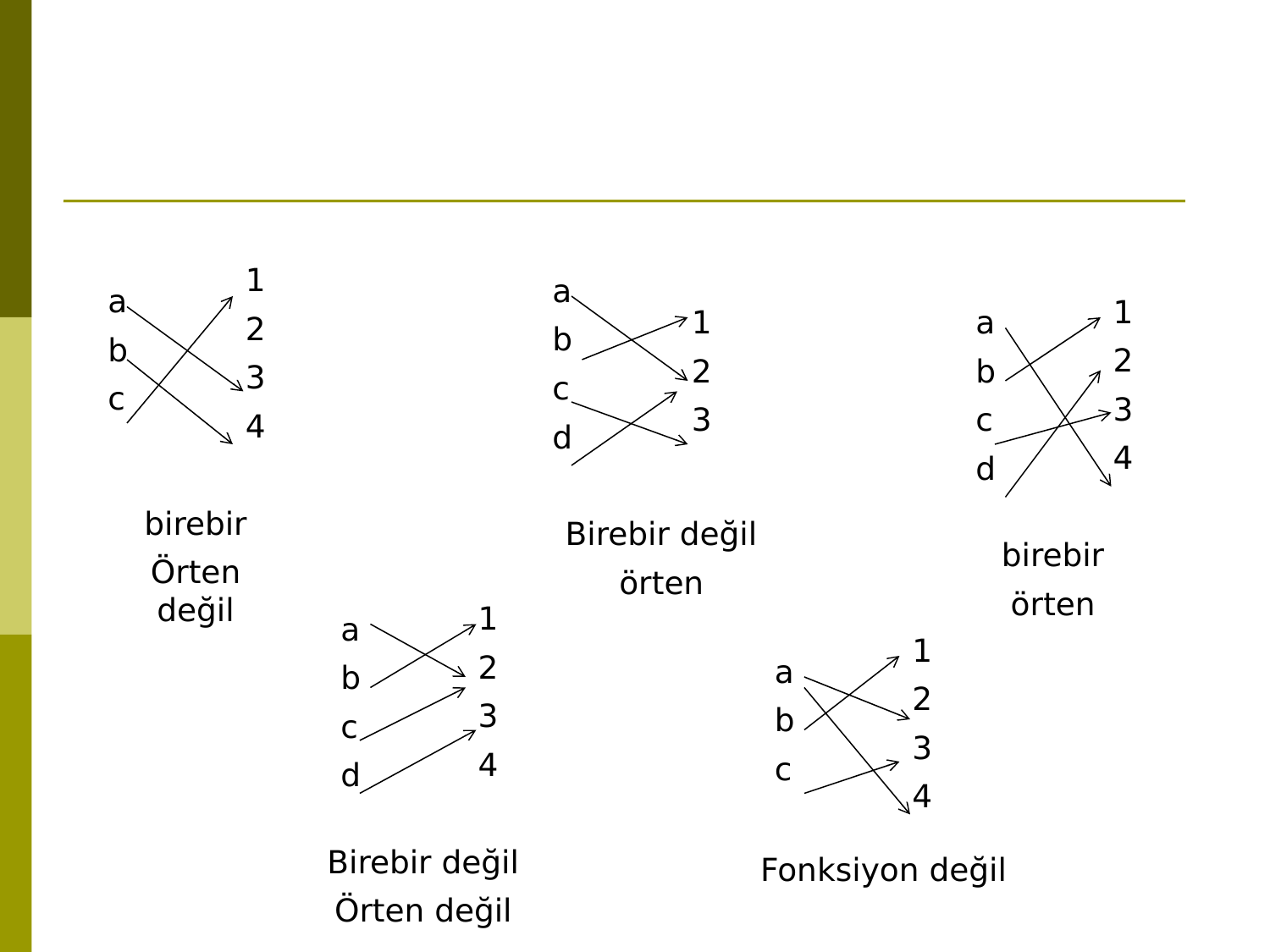

#
1
2
3
4
a
b
c

a
b
c
d

1
2
3

1
2
3
4
a
b
c
d

birebir
Örten değil
Birebir değil
örten
birebir
örten
1
2
3
4
a
b
c
d

1
2
3
4
a
b
c

Birebir değil
Örten değil
Fonksiyon değil